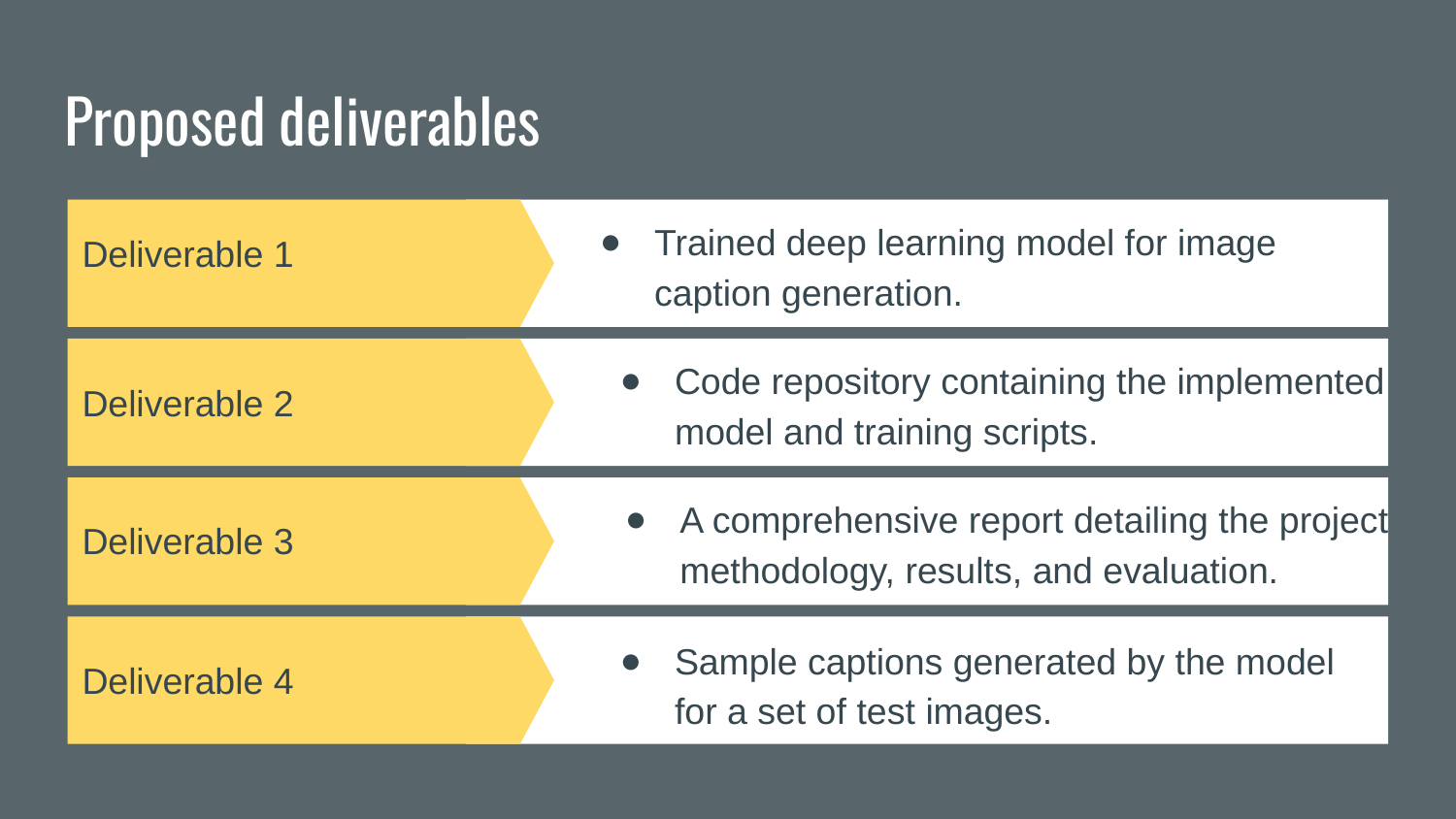

# Proposed deliverables
Deliverable 1

Trained deep learning model for image caption generation.
Code repository containing the implemented model and training scripts.
Deliverable 2

Deliverable 3
A comprehensive report detailing the project methodology, results, and evaluation.

Deliverable 4

Sample captions generated by the model for a set of test images.